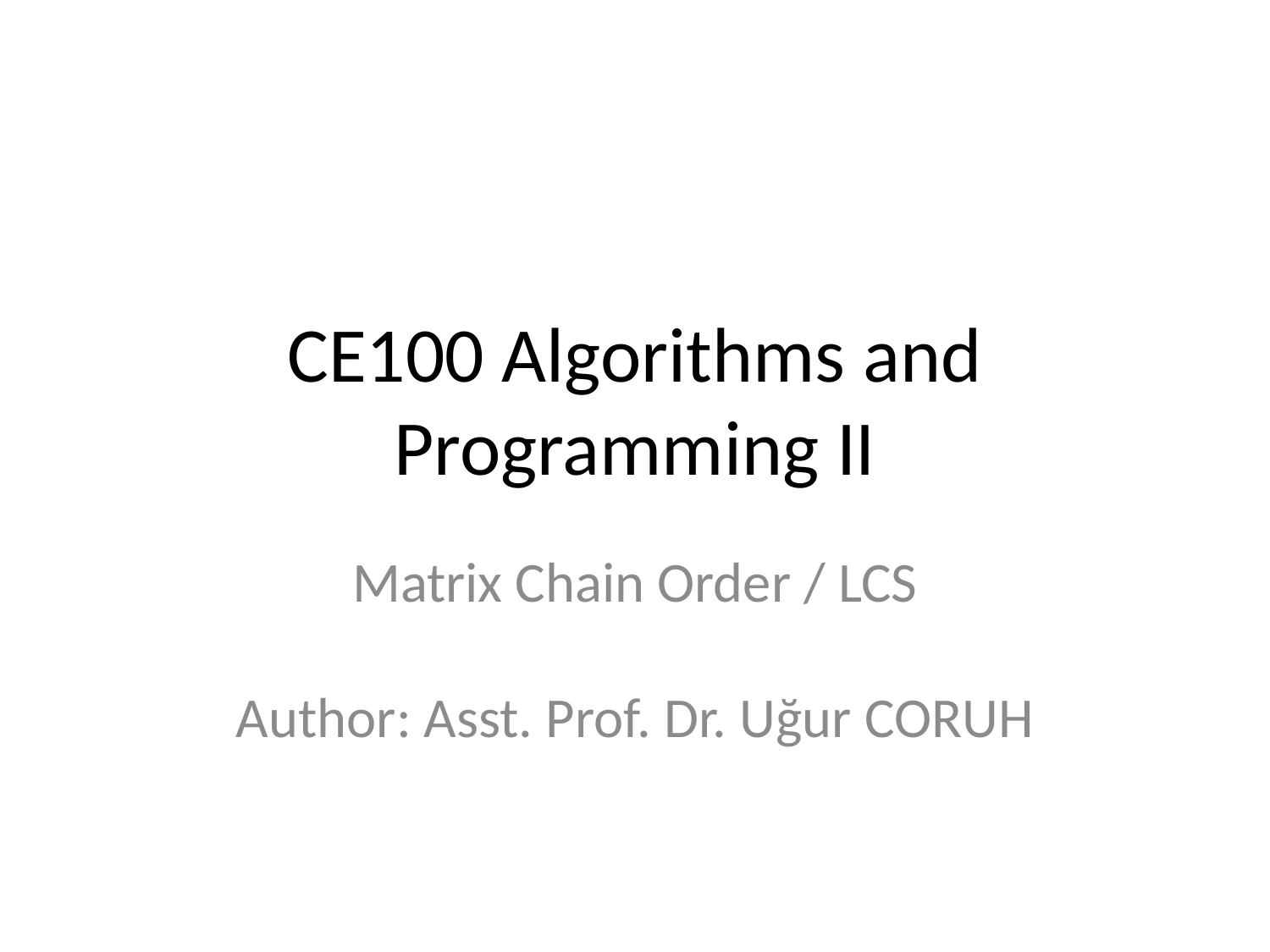

# CE100 Algorithms and Programming II
Matrix Chain Order / LCS
Author: Asst. Prof. Dr. Uğur CORUH